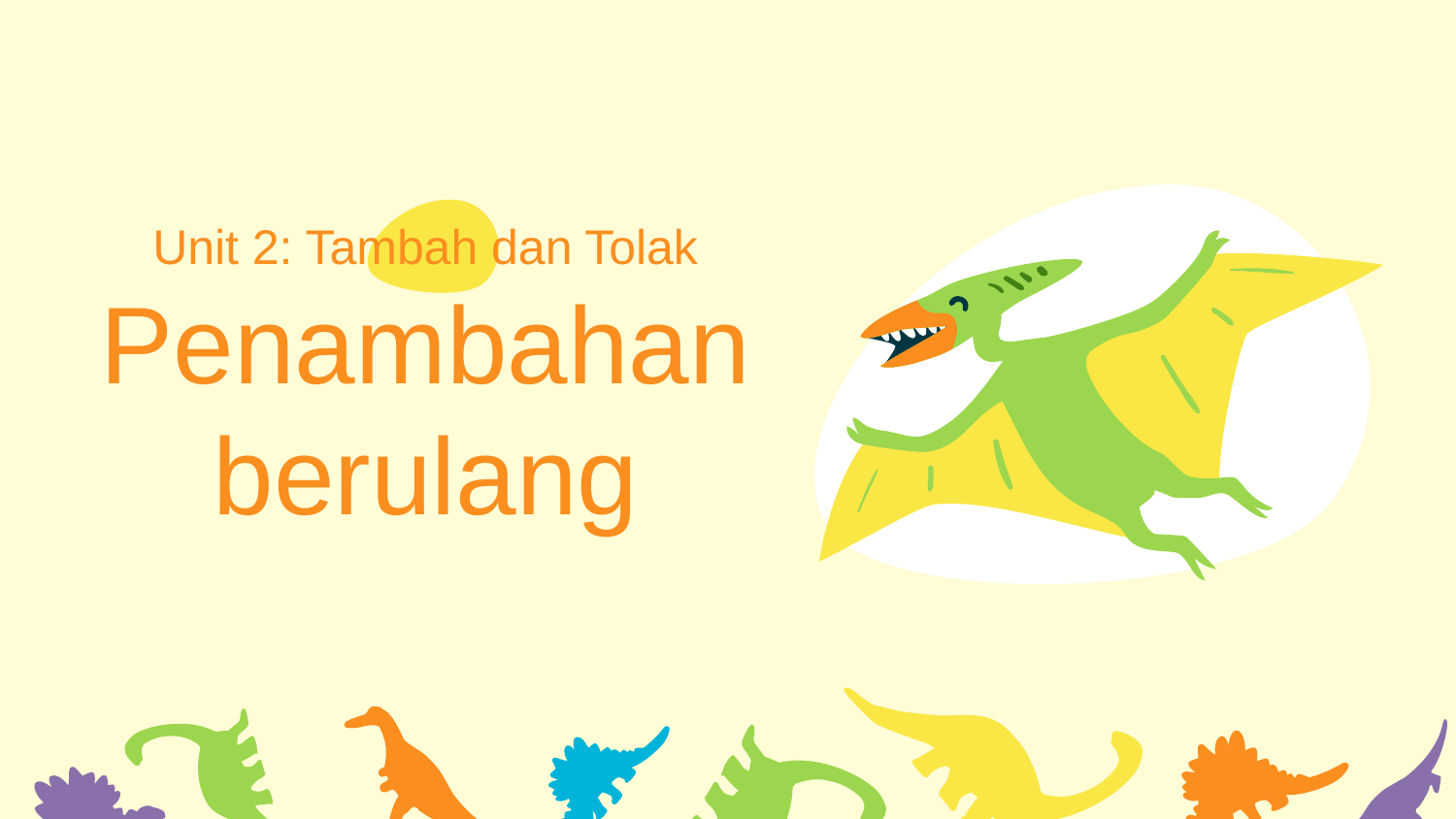

# Unit 2: Tambah dan Tolak Penambahan berulang